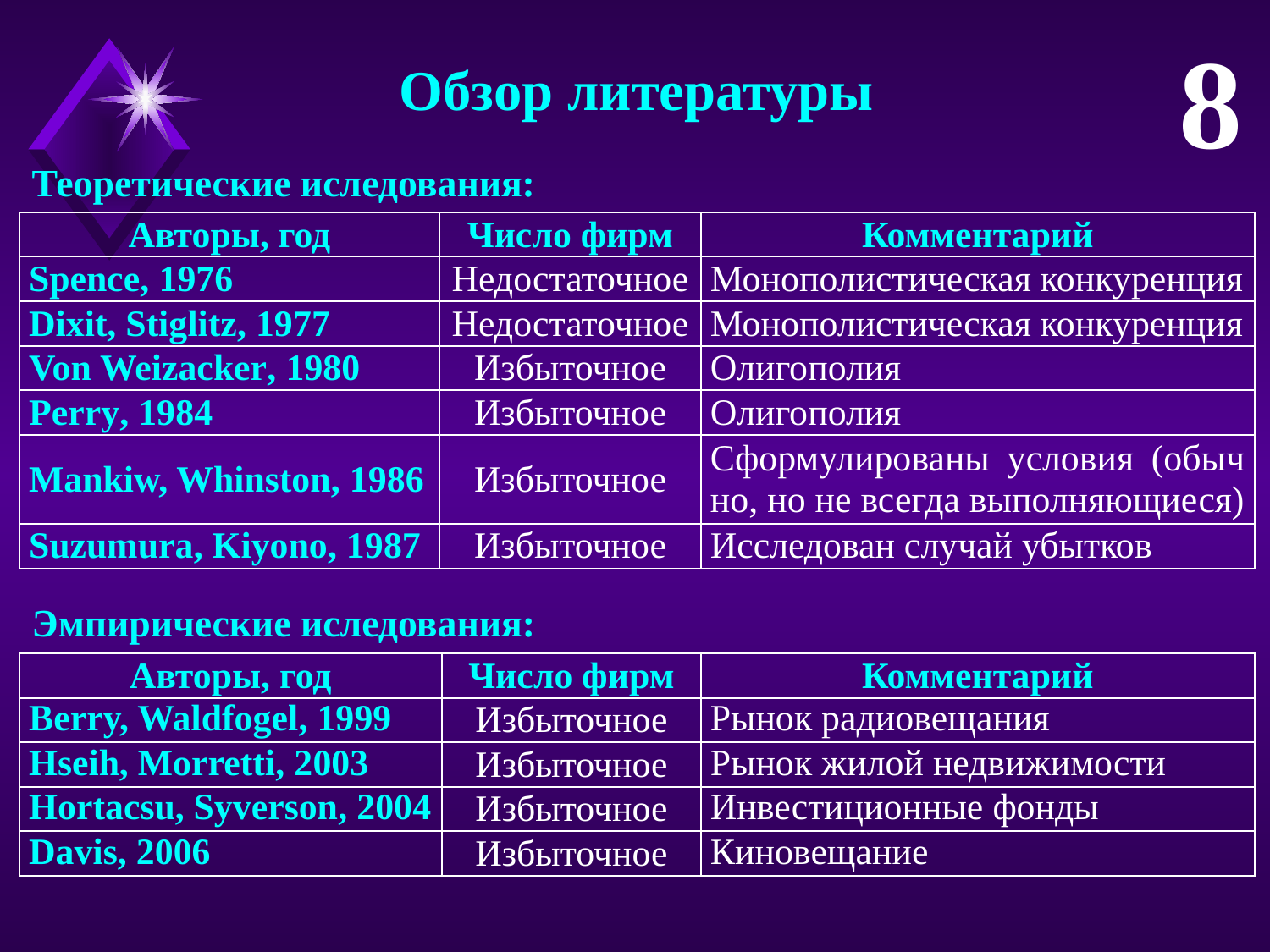

8
Обзор литературы
Теоретические иследования:
| Авторы, год | Число фирм | Комментарий |
| --- | --- | --- |
| Spence, 1976 | Недостаточное | Монополистическая конкуренция |
| Dixit, Stiglitz, 1977 | Недостаточное | Монополистическая конкуренция |
| Von Weizacker, 1980 | Избыточное | Олигополия |
| Perry, 1984 | Избыточное | Олигополия |
| Mankiw, Whinston, 1986 | Избыточное | Сформулированы условия (обыч­но, но не всегда выполняющиеся) |
| Suzumura, Kiyono, 1987 | Избыточное | Исследован случай убытков |
Эмпирические иследования:
| Авторы, год | Число фирм | Комментарий |
| --- | --- | --- |
| Berry, Waldfogel, 1999 | Избыточное | Рынок радиовещания |
| Hseih, Morretti, 2003 | Избыточное | Рынок жилой недвижимости |
| Hortacsu, Syverson, 2004 | Избыточное | Инвестиционные фонды |
| Davis, 2006 | Избыточное | Киновещание |